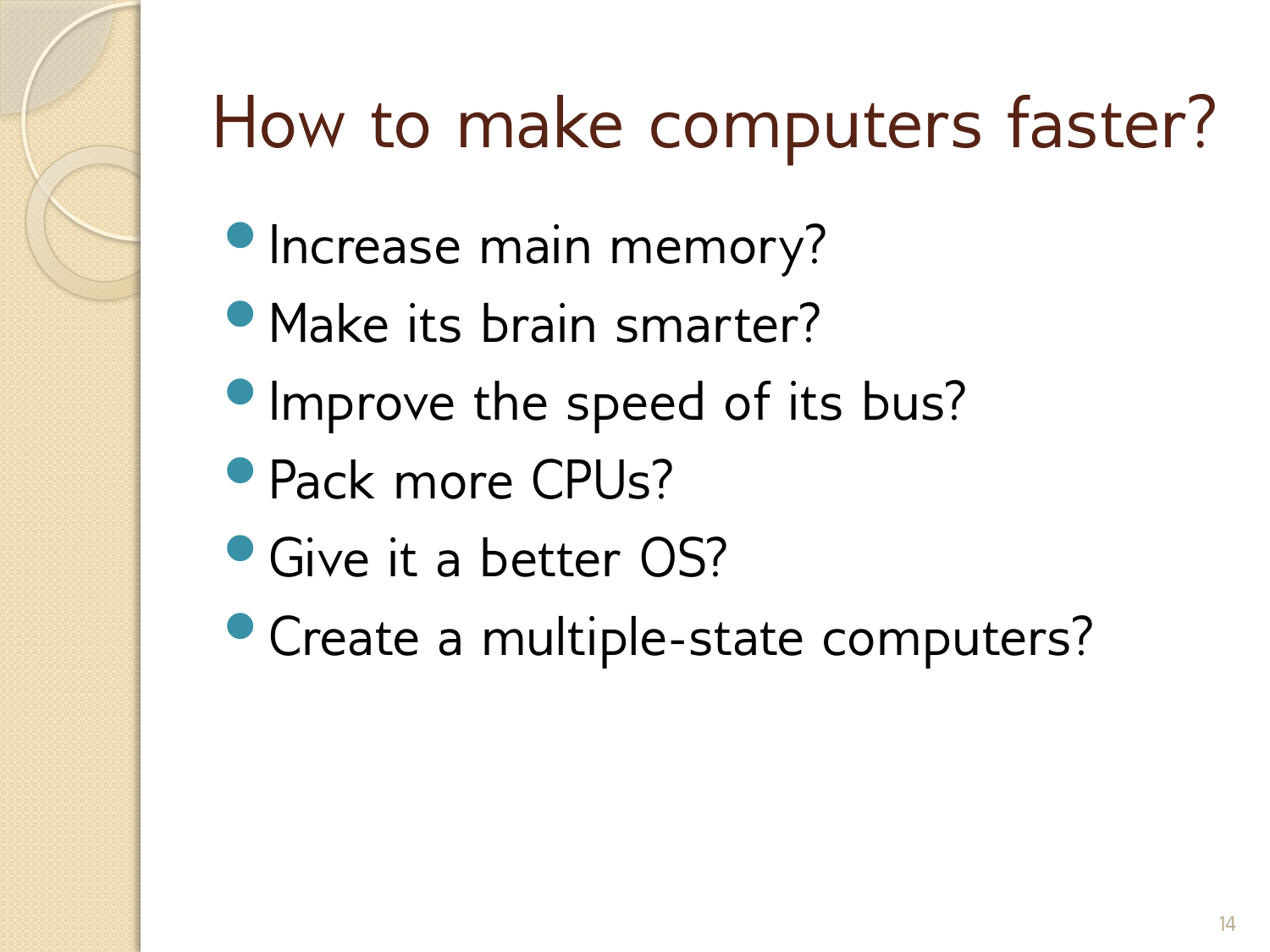

# How to make computers faster?
Increase main memory?
Make its brain smarter?
Improve the speed of its bus?
Pack more CPUs?
Give it a better OS?
Create a multiple-state computers?
14